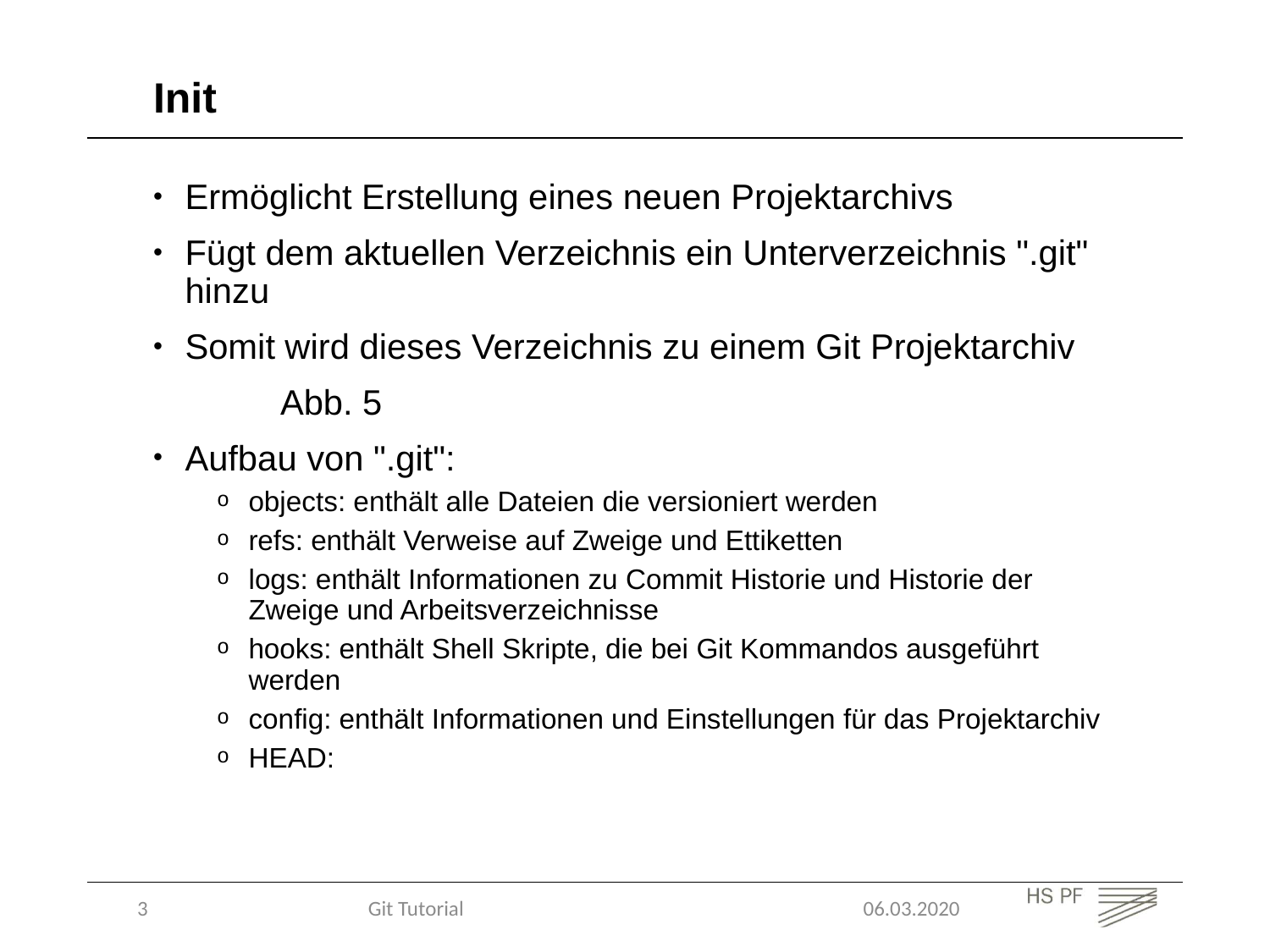

Init
Ermöglicht Erstellung eines neuen Projektarchivs
Fügt dem aktuellen Verzeichnis ein Unterverzeichnis ".git" hinzu
Somit wird dieses Verzeichnis zu einem Git Projektarchiv
	Abb. 5
Aufbau von ".git":
objects: enthält alle Dateien die versioniert werden
refs: enthält Verweise auf Zweige und Ettiketten
logs: enthält Informationen zu Commit Historie und Historie der Zweige und Arbeitsverzeichnisse
hooks: enthält Shell Skripte, die bei Git Kommandos ausgeführt werden
config: enthält Informationen und Einstellungen für das Projektarchiv
HEAD: